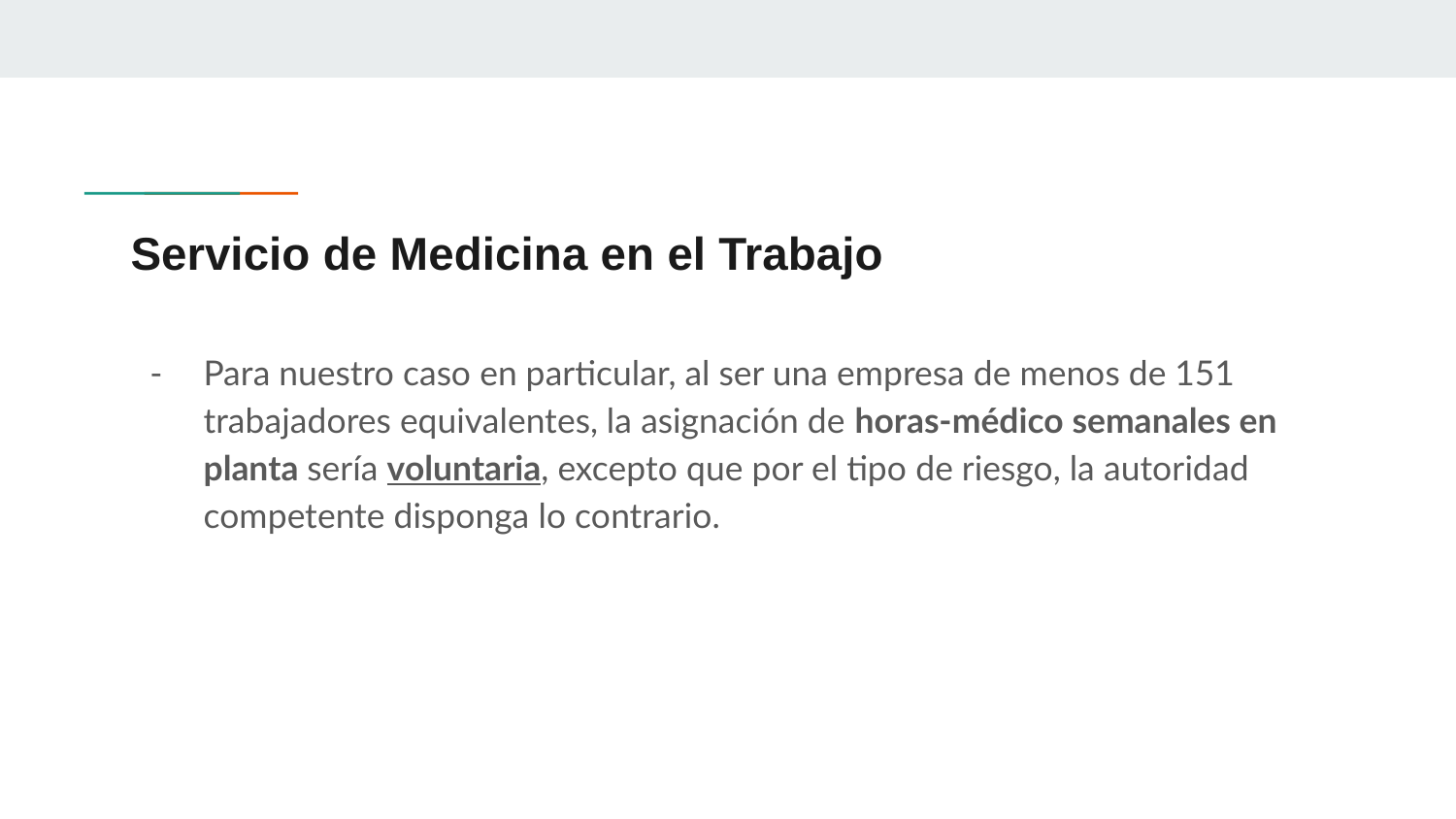

# Servicio de Medicina en el Trabajo
Para nuestro caso en particular, al ser una empresa de menos de 151 trabajadores equivalentes, la asignación de horas-médico semanales en planta sería voluntaria, excepto que por el tipo de riesgo, la autoridad competente disponga lo contrario.